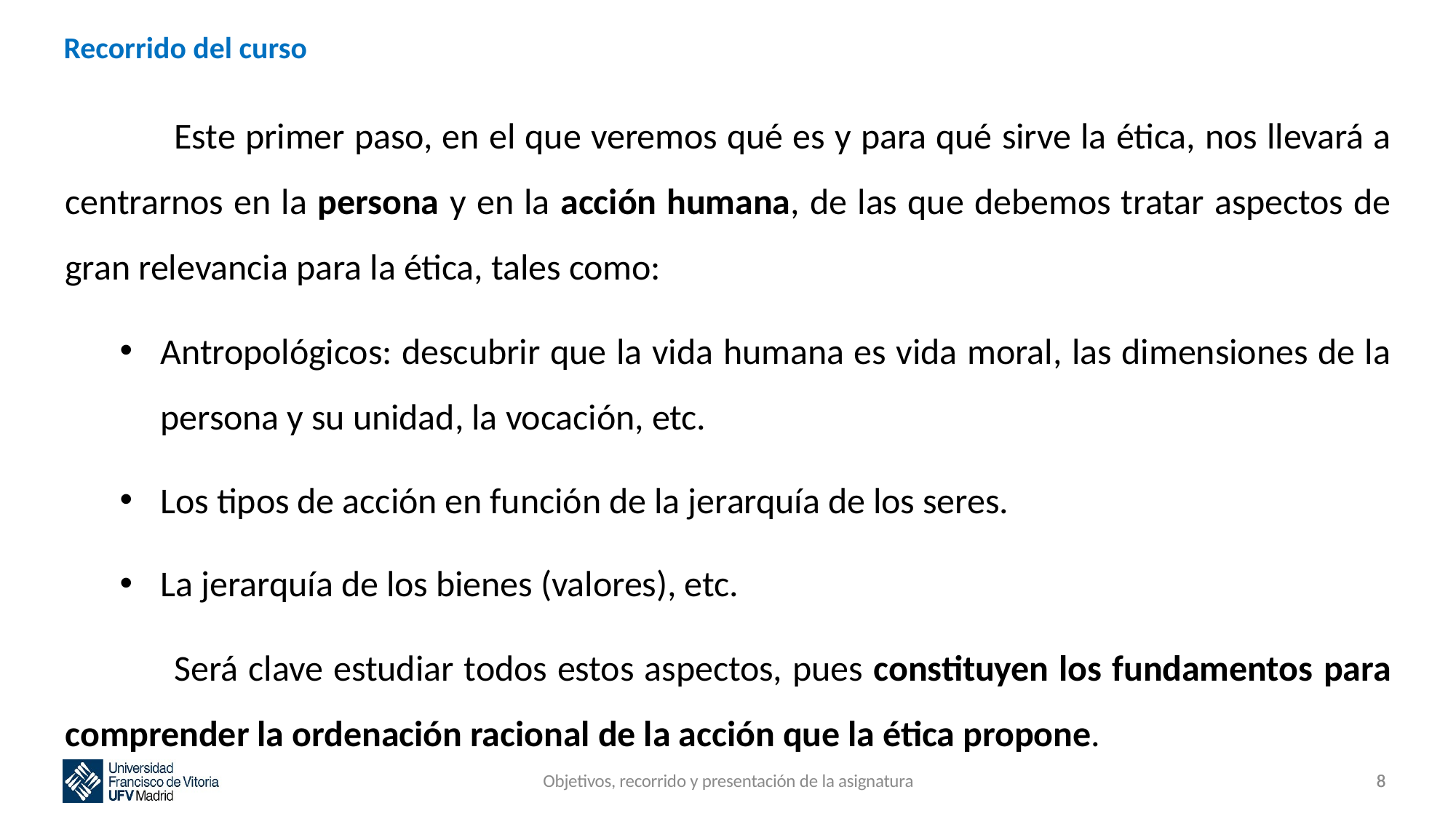

# Recorrido del curso
	Este primer paso, en el que veremos qué es y para qué sirve la ética, nos llevará a centrarnos en la persona y en la acción humana, de las que debemos tratar aspectos de gran relevancia para la ética, tales como:
Antropológicos: descubrir que la vida humana es vida moral, las dimensiones de la persona y su unidad, la vocación, etc.
Los tipos de acción en función de la jerarquía de los seres.
La jerarquía de los bienes (valores), etc.
	Será clave estudiar todos estos aspectos, pues constituyen los fundamentos para comprender la ordenación racional de la acción que la ética propone.
Objetivos, recorrido y presentación de la asignatura